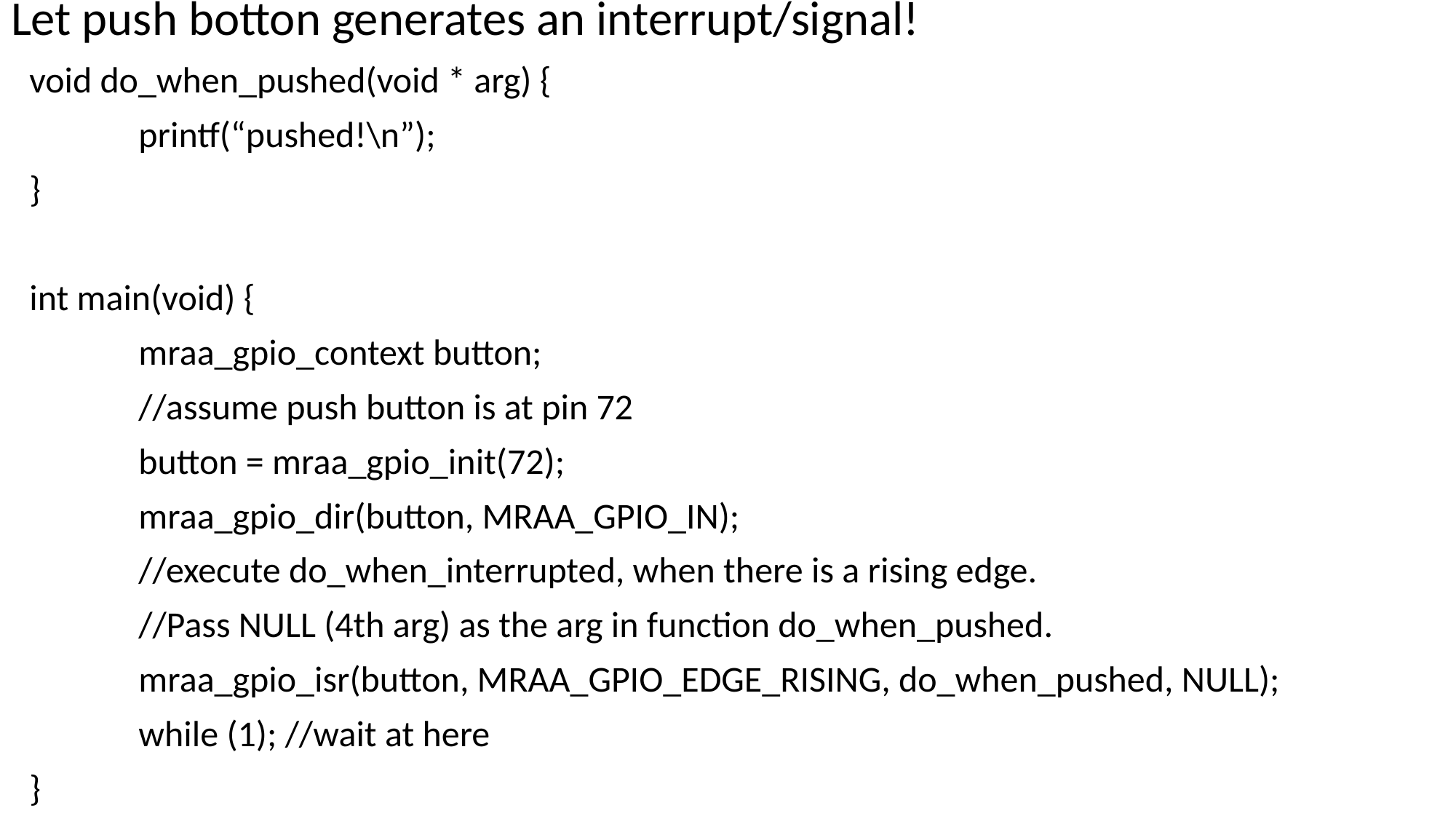

# Let push botton generates an interrupt/signal!

void do_when_pushed(void * arg) {
	printf(“pushed!\n”);
}

int main(void) {
	mraa_gpio_context button;
	//assume push button is at pin 72
	button = mraa_gpio_init(72);
	mraa_gpio_dir(button, MRAA_GPIO_IN);
	//execute do_when_interrupted, when there is a rising edge.
	//Pass NULL (4th arg) as the arg in function do_when_pushed.
	mraa_gpio_isr(button, MRAA_GPIO_EDGE_RISING, do_when_pushed, NULL);
	while (1); //wait at here
}